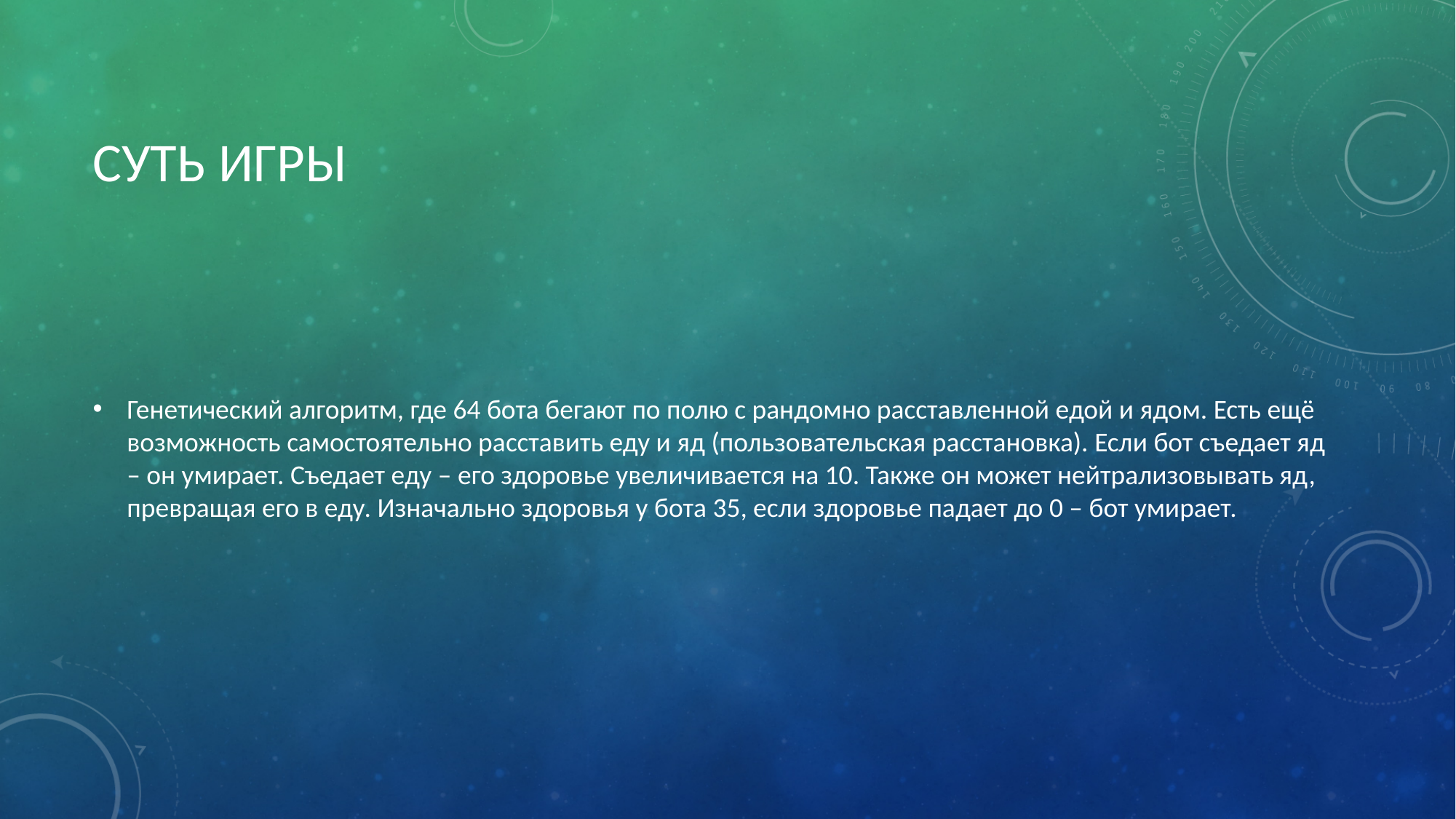

# Суть игры
Генетический алгоритм, где 64 бота бегают по полю с рандомно расставленной едой и ядом. Есть ещё возможность самостоятельно расставить еду и яд (пользовательская расстановка). Если бот съедает яд – он умирает. Съедает еду – его здоровье увеличивается на 10. Также он может нейтрализовывать яд, превращая его в еду. Изначально здоровья у бота 35, если здоровье падает до 0 – бот умирает.